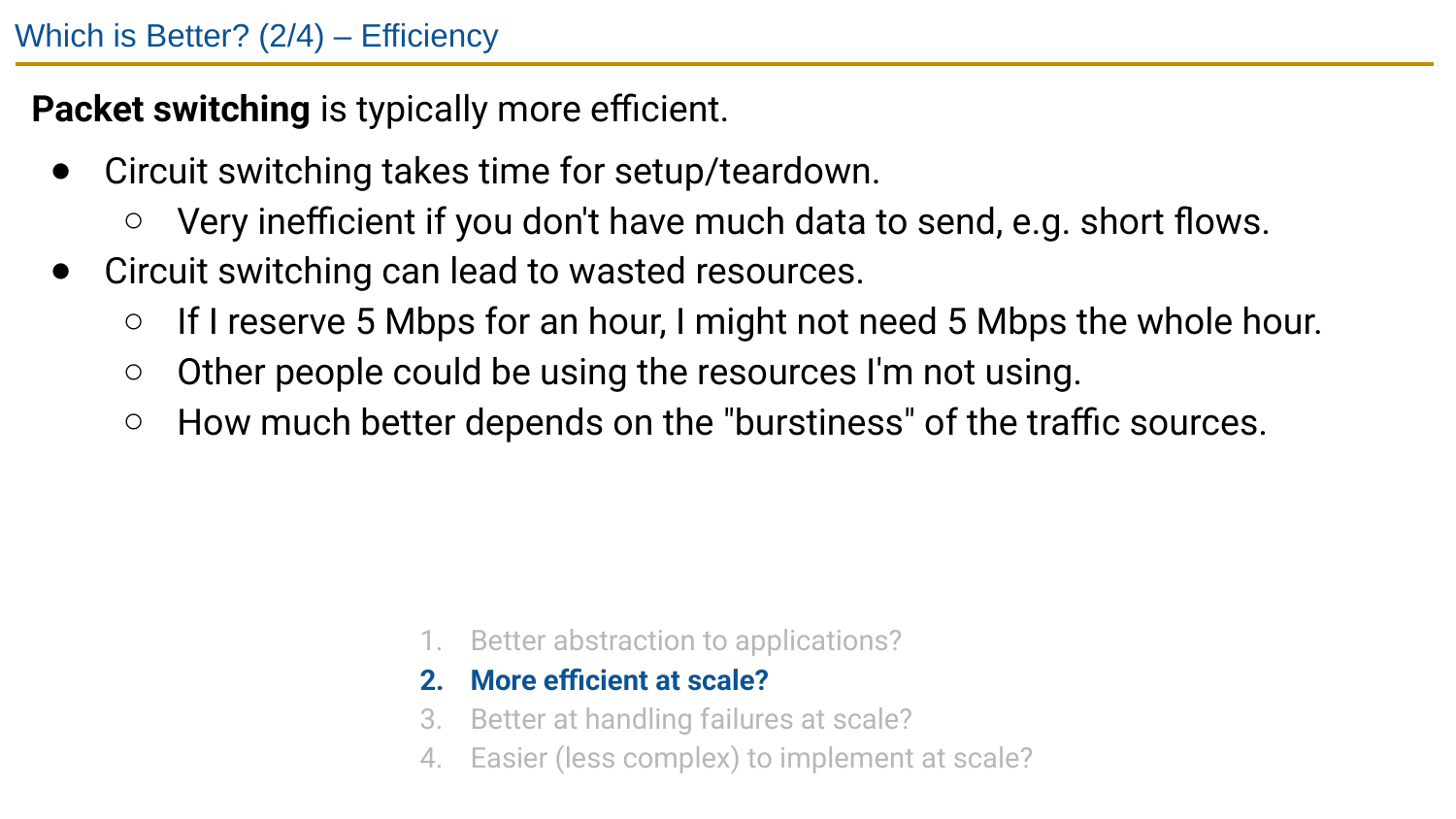

# Which is Better? (2/4) – Efficiency
Packet switching is typically more efficient.
Circuit switching takes time for setup/teardown.
Very inefficient if you don't have much data to send, e.g. short flows.
Circuit switching can lead to wasted resources.
If I reserve 5 Mbps for an hour, I might not need 5 Mbps the whole hour.
Other people could be using the resources I'm not using.
How much better depends on the "burstiness" of the traffic sources.
Better abstraction to applications?
More efficient at scale?
Better at handling failures at scale?
Easier (less complex) to implement at scale?